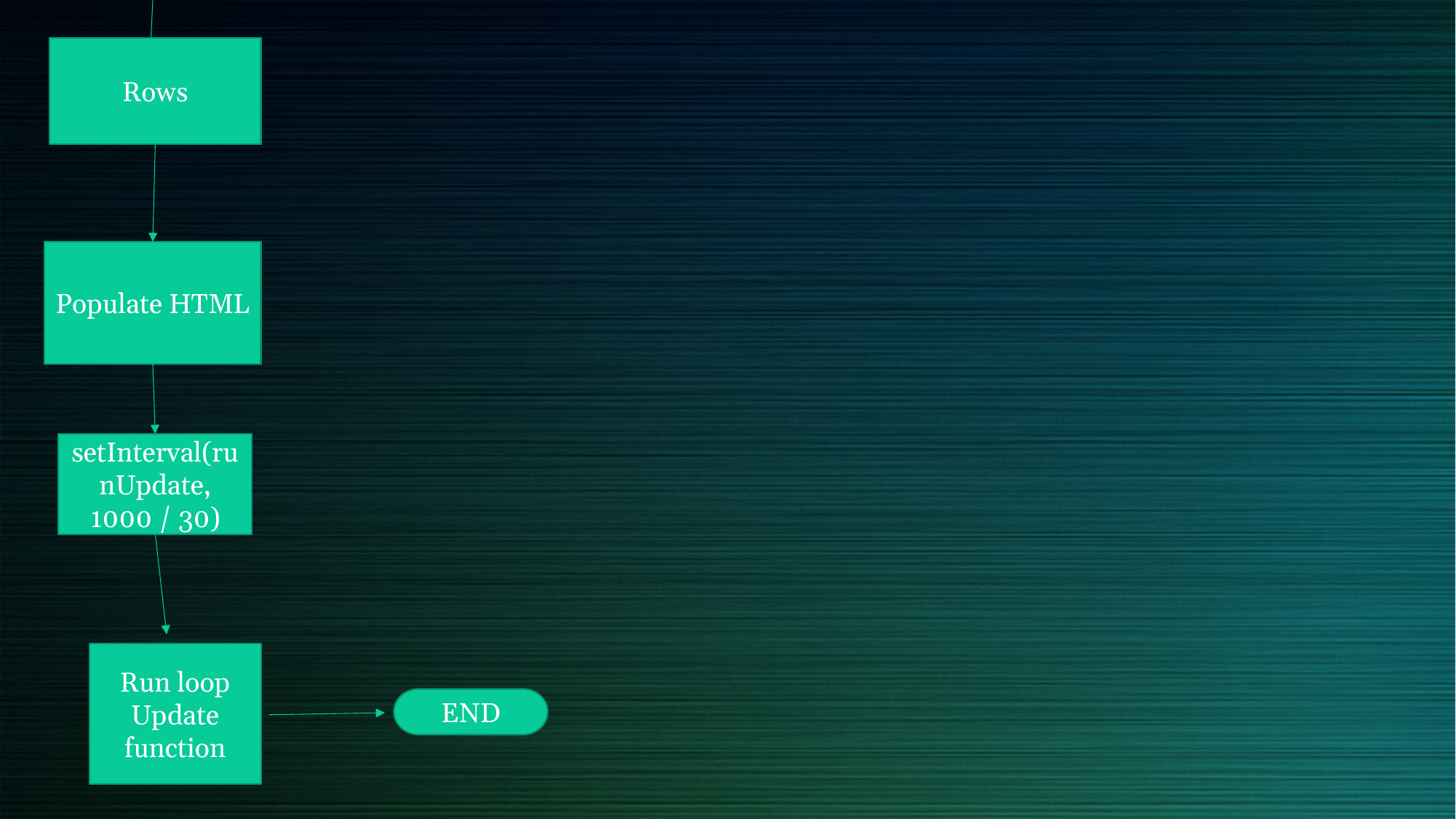

Rows
Populate HTML
setInterval(runUpdate, 1000 / 30)
Run loop
Update function
END